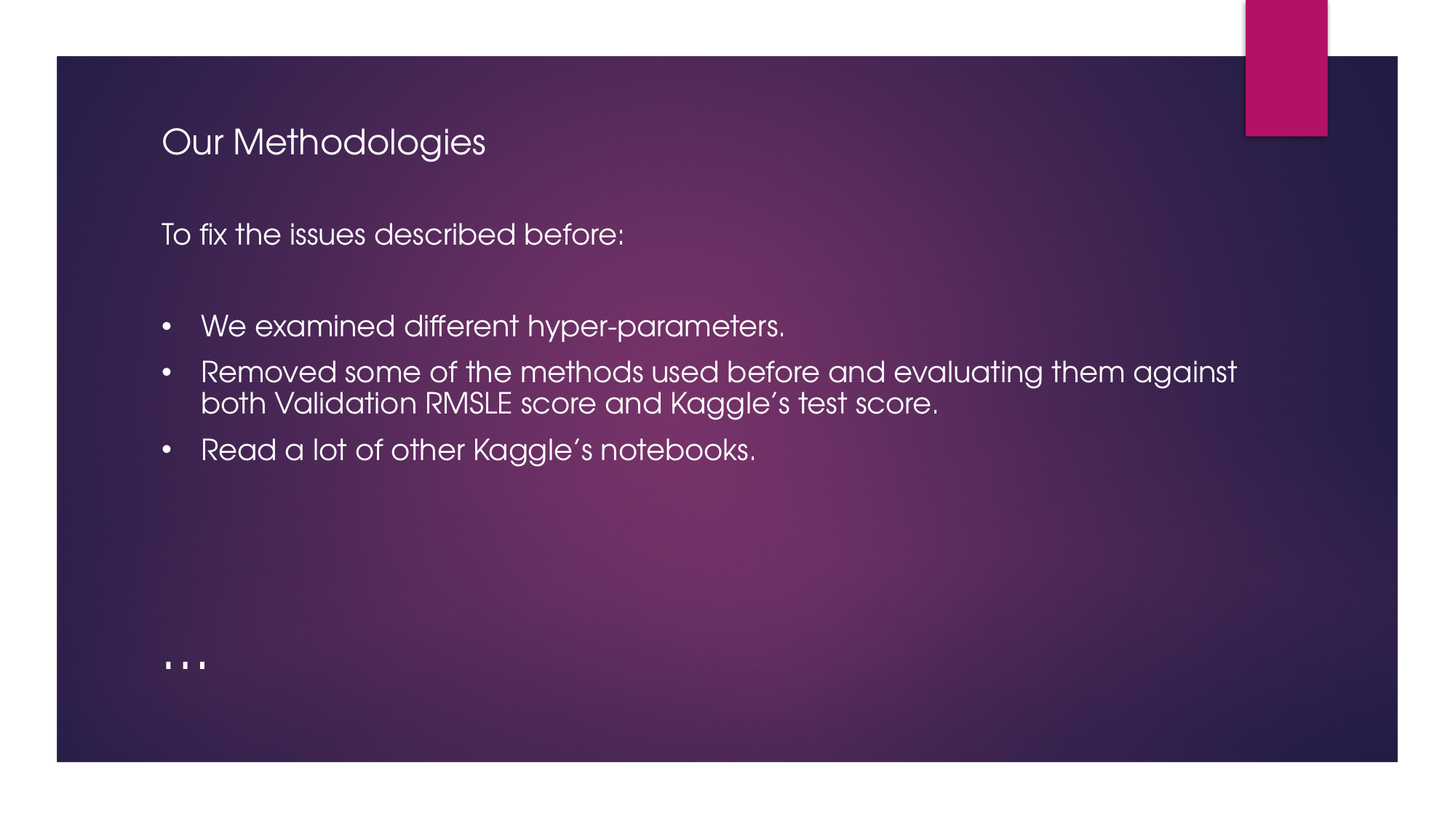

Our Methodologies

To fix the issues described before:

We examined different hyper-parameters.
Removed some of the methods used before and evaluating them against both Validation RMSLE score and Kaggle’s test score.
Read a lot of other Kaggle’s notebooks.

…